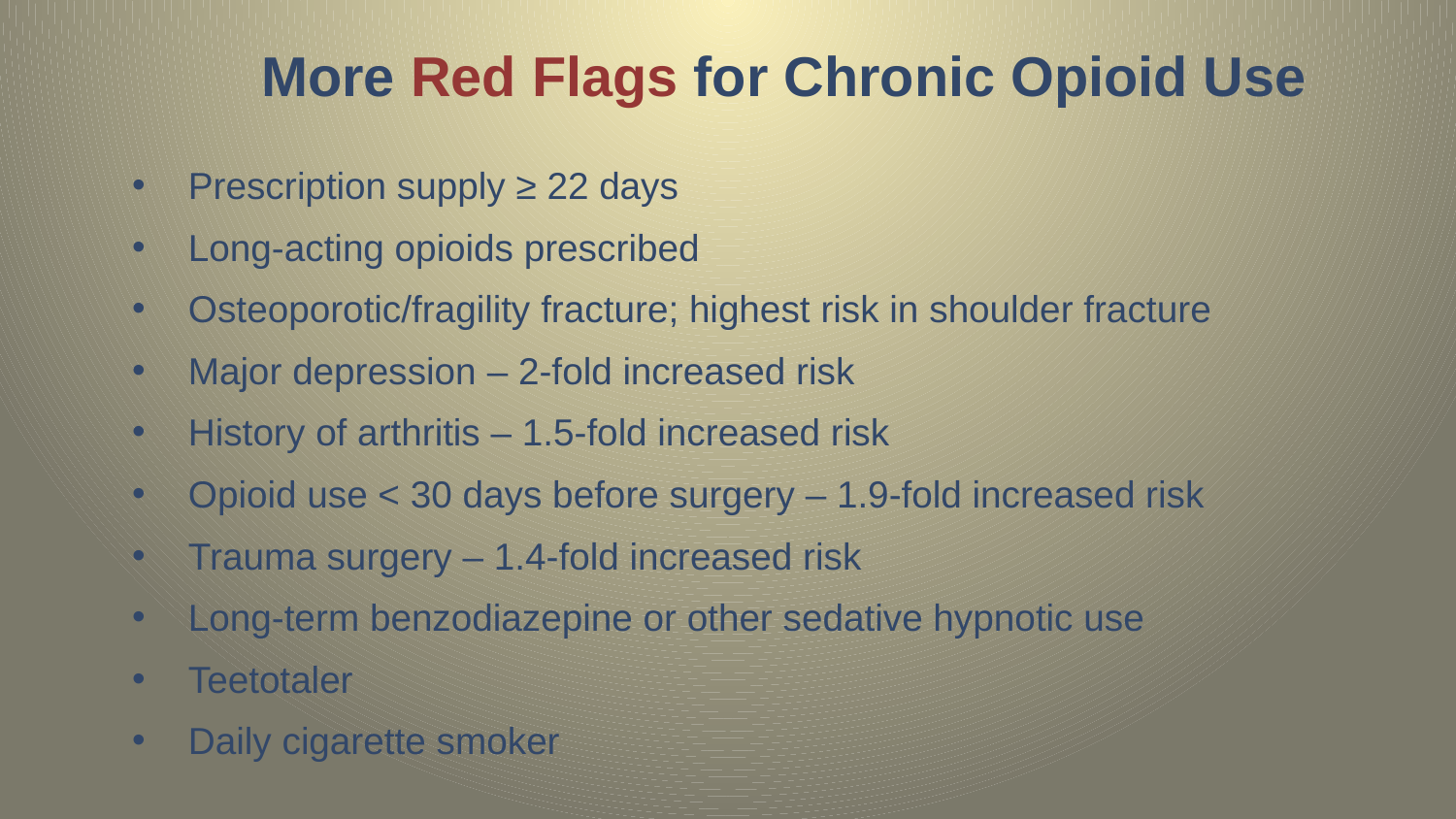

# More Red Flags for Chronic Opioid Use
Prescription supply ≥ 22 days
Long-acting opioids prescribed
Osteoporotic/fragility fracture; highest risk in shoulder fracture
Major depression – 2-fold increased risk
History of arthritis – 1.5-fold increased risk
Opioid use < 30 days before surgery – 1.9-fold increased risk
Trauma surgery – 1.4-fold increased risk
Long-term benzodiazepine or other sedative hypnotic use
Teetotaler
Daily cigarette smoker